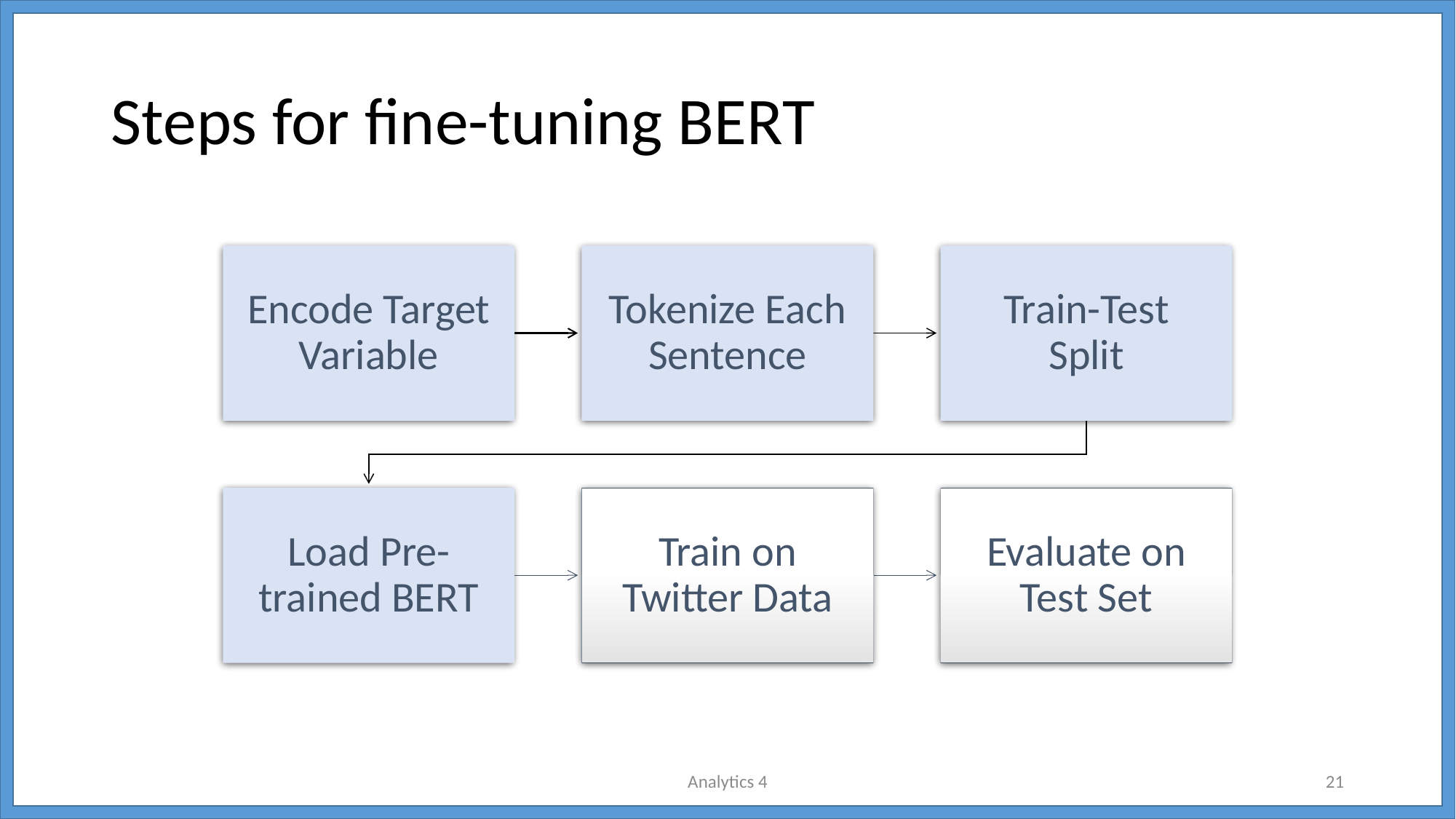

# Steps for fine-tuning BERT

Encode Target Variable

Tokenize Each Sentence

Train-Test Split

Load Pre-trained BERT

Train on Twitter Data
Evaluate on Test Set
Analytics 4
21